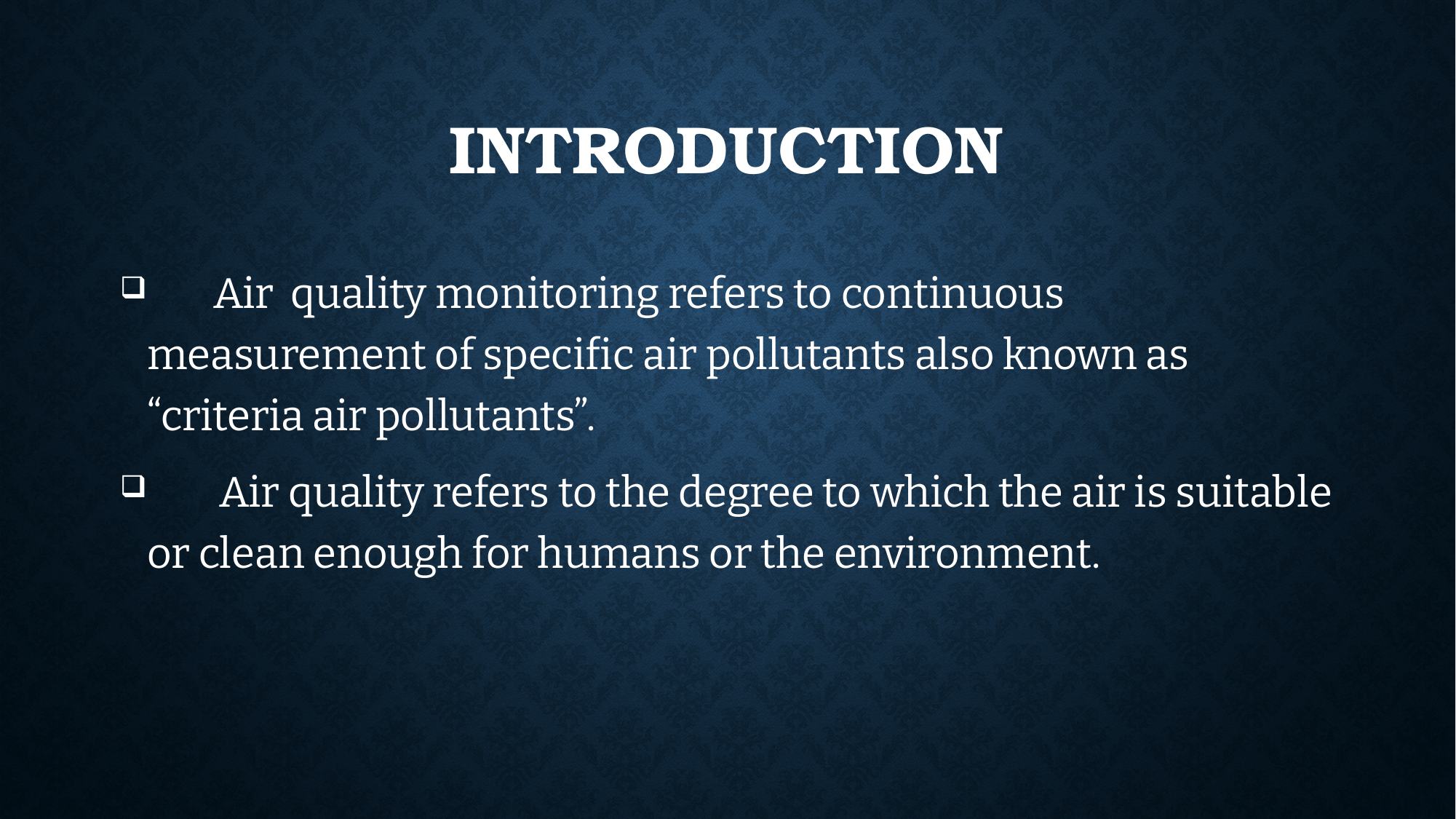

# introduction
           Air  quality monitoring refers to continuous measurement of specific air pollutants also known as “criteria air pollutants”.
            Air quality refers to the degree to which the air is suitable or clean enough for humans or the environment.